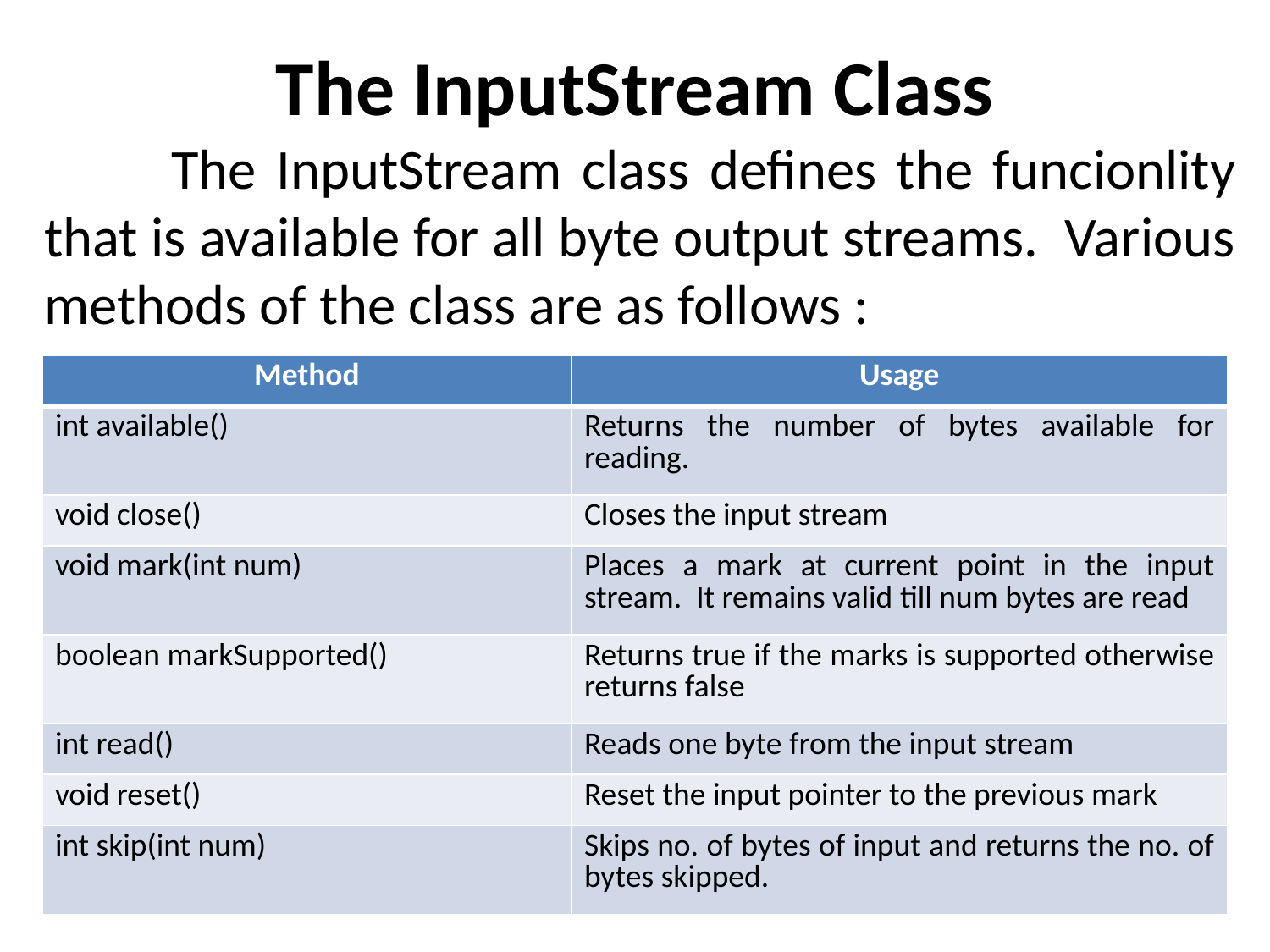

# The InputStream Class
	The InputStream class defines the funcionlity that is available for all byte output streams.  Various methods of the class are as follows :
| Method | Usage |
| --- | --- |
| int available() | Returns the number of bytes available for reading. |
| void close() | Closes the input stream |
| void mark(int num) | Places a mark at current point in the input stream. It remains valid till num bytes are read |
| boolean markSupported() | Returns true if the marks is supported otherwise returns false |
| int read() | Reads one byte from the input stream |
| void reset() | Reset the input pointer to the previous mark |
| int skip(int num) | Skips no. of bytes of input and returns the no. of bytes skipped. |